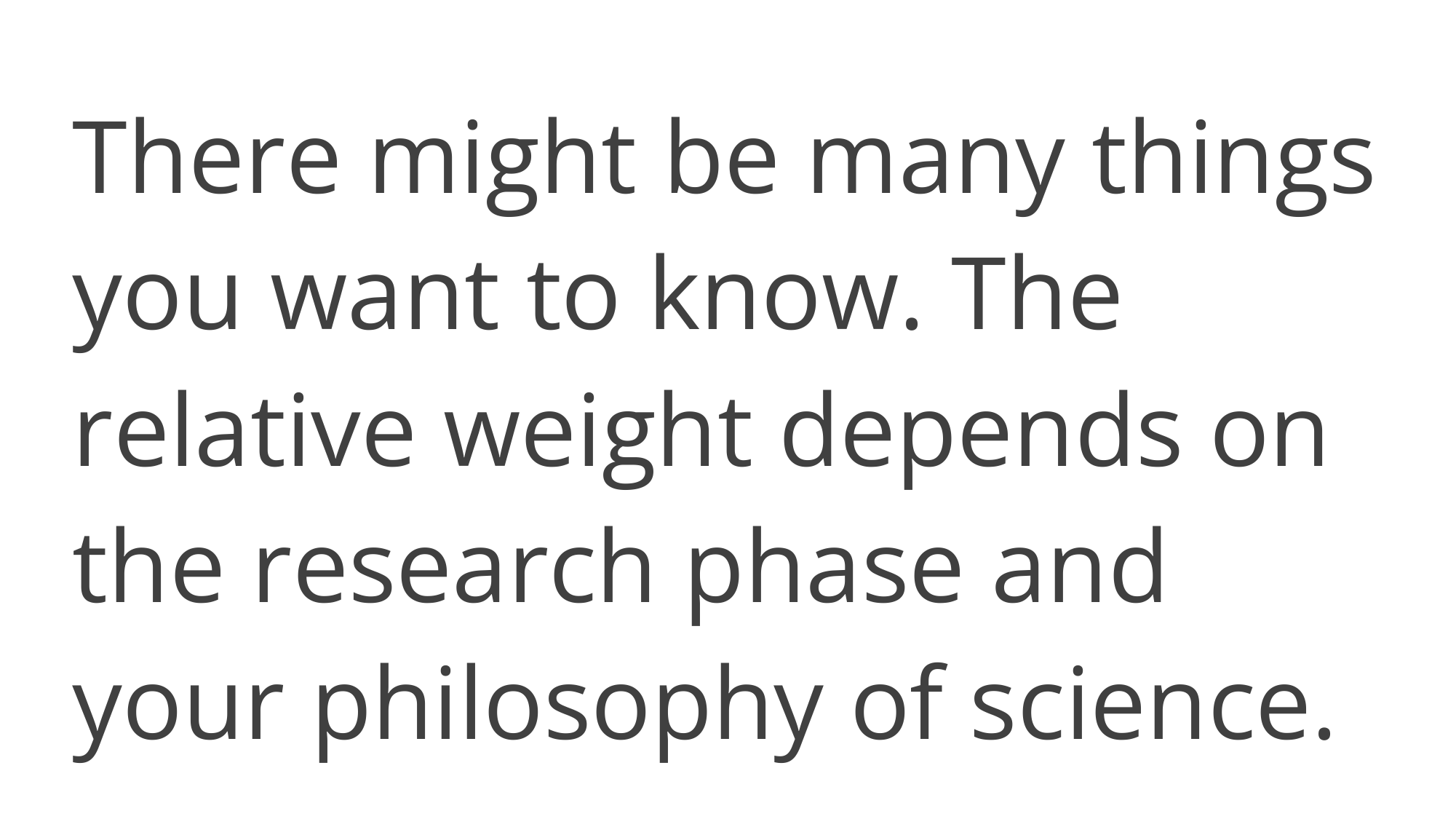

There might be many things you want to know. The relative weight depends on the research phase and your philosophy of science.